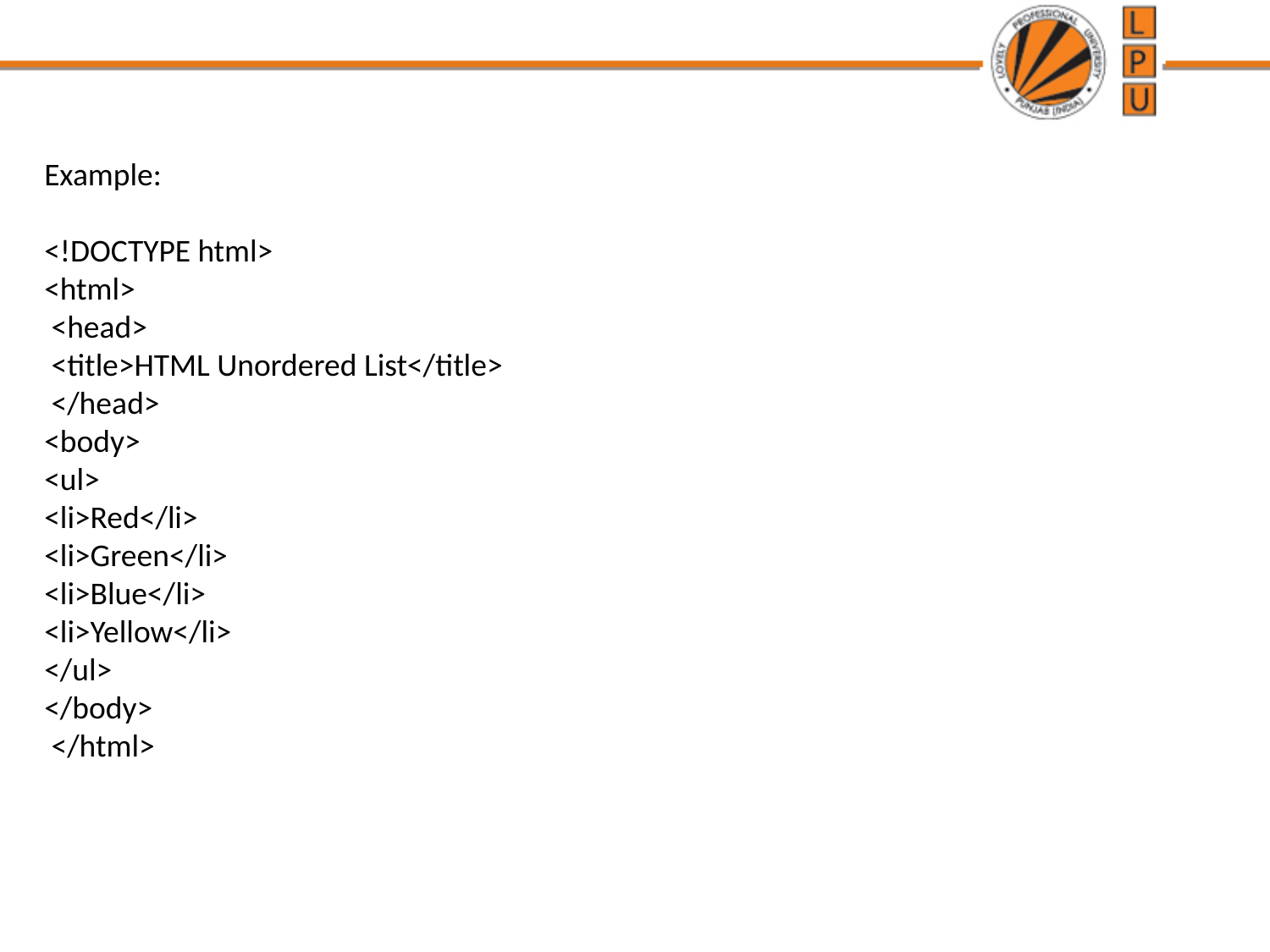

Example:

<!DOCTYPE html>
<html>
 <head>
 <title>HTML Unordered List</title>
 </head>
<body>
<ul>
<li>Red</li>
<li>Green</li>
<li>Blue</li>
<li>Yellow</li>
</ul>
</body>
 </html>